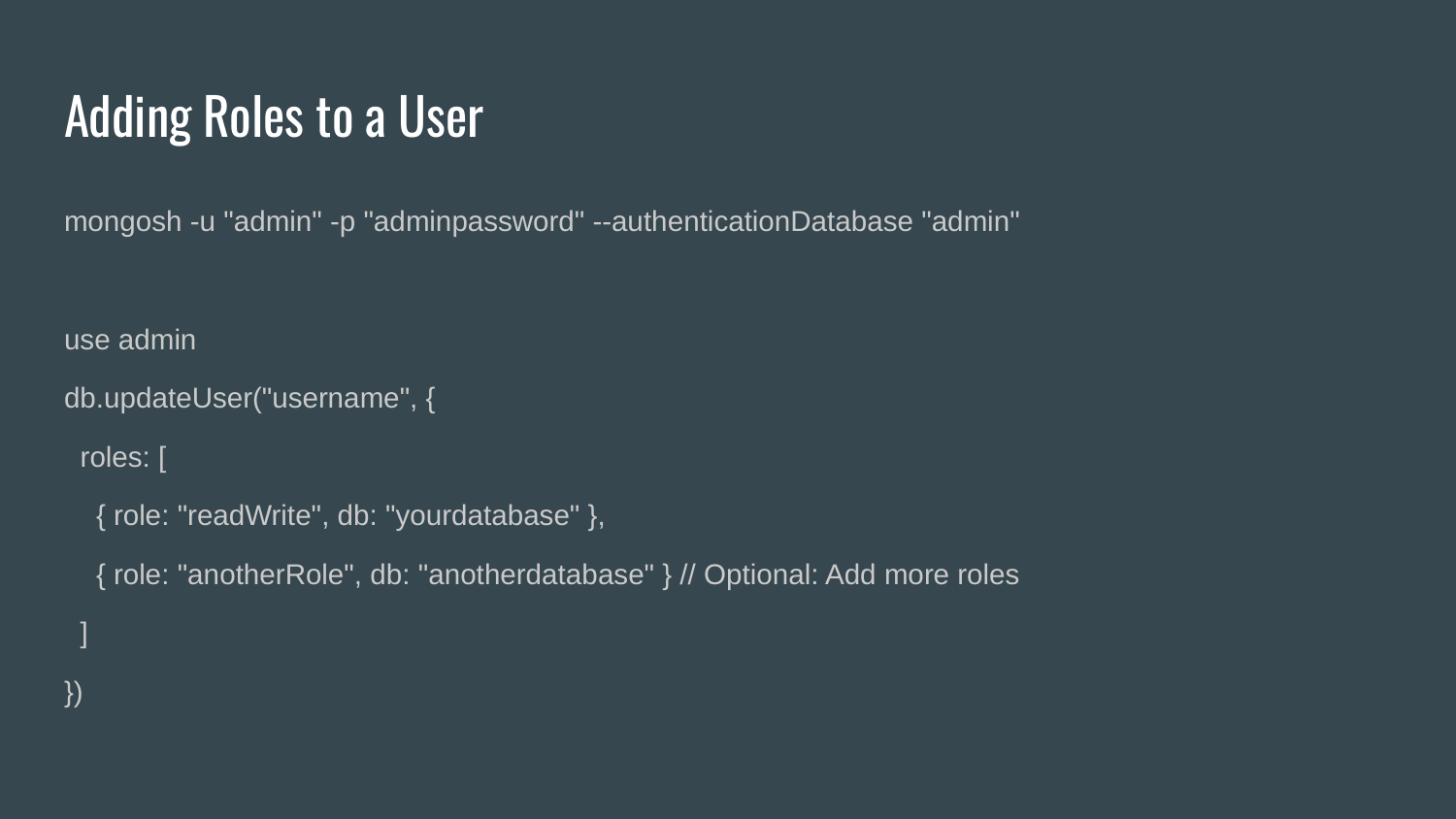

# Adding Roles to a User
mongosh -u "admin" -p "adminpassword" --authenticationDatabase "admin"

use admin
db.updateUser("username", {
  roles: [
    { role: "readWrite", db: "yourdatabase" },
    { role: "anotherRole", db: "anotherdatabase" } // Optional: Add more roles
  ]
})